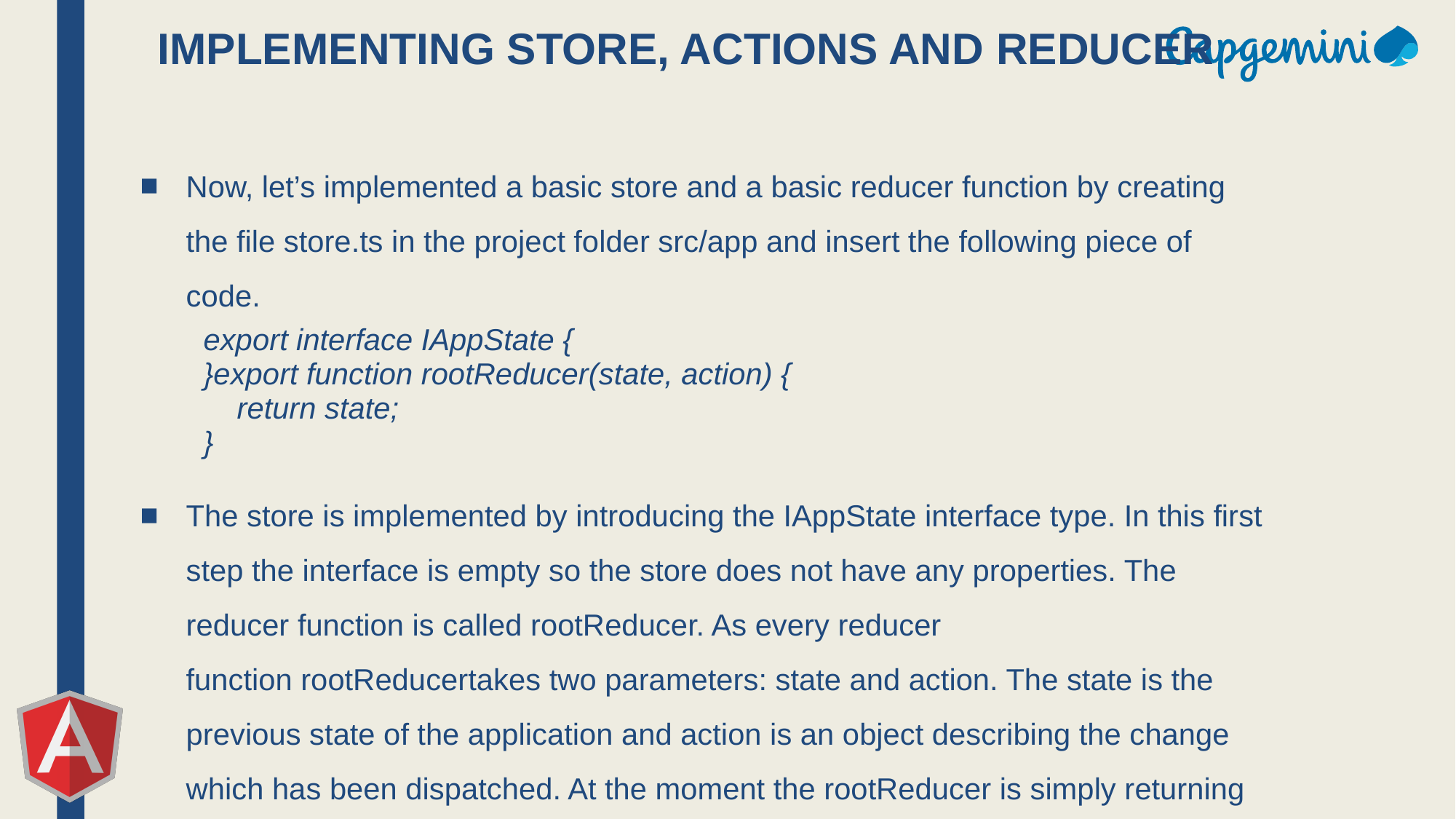

# Implementing Store, Actions and Reducer
Now, let’s implemented a basic store and a basic reducer function by creating the file store.ts in the project folder src/app and insert the following piece of code.
export interface IAppState {
}export function rootReducer(state, action) {
    return state;
}
The store is implemented by introducing the IAppState interface type. In this first step the interface is empty so the store does not have any properties. The reducer function is called rootReducer. As every reducer function rootReducertakes two parameters: state and action. The state is the previous state of the application and action is an object describing the change which has been dispatched. At the moment the rootReducer is simply returning the original state, so no changes are made.